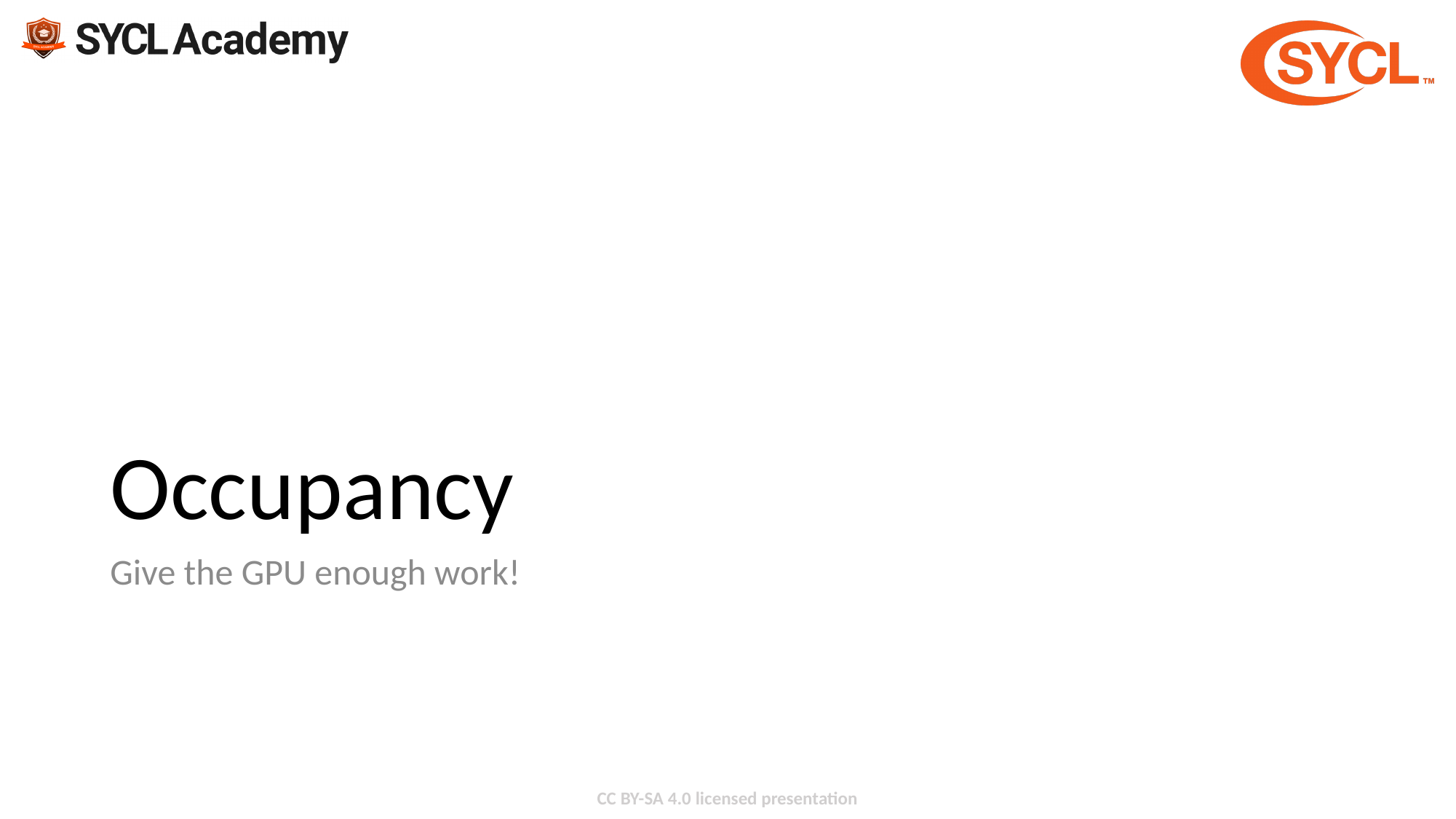

# Occupancy
Give the GPU enough work!